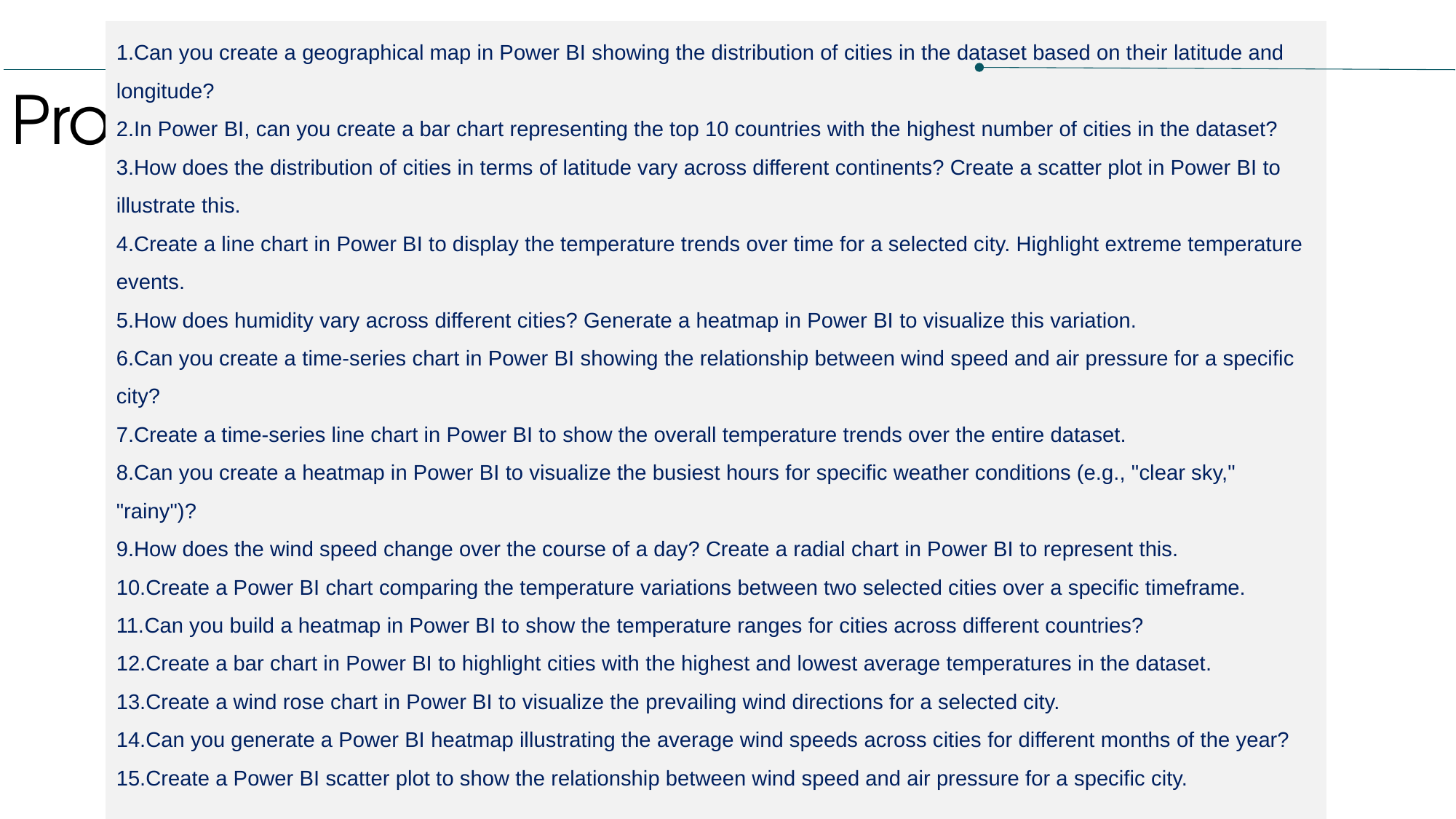

POWER BI STATEMENTS
Project analysis slide 3
Can you create a geographical map in Power BI showing the distribution of cities in the dataset based on their latitude and longitude?
In Power BI, can you create a bar chart representing the top 10 countries with the highest number of cities in the dataset?
How does the distribution of cities in terms of latitude vary across different continents? Create a scatter plot in Power BI to illustrate this.
Create a line chart in Power BI to display the temperature trends over time for a selected city. Highlight extreme temperature events.
How does humidity vary across different cities? Generate a heatmap in Power BI to visualize this variation.
Can you create a time-series chart in Power BI showing the relationship between wind speed and air pressure for a specific city?
Create a time-series line chart in Power BI to show the overall temperature trends over the entire dataset.
Can you create a heatmap in Power BI to visualize the busiest hours for specific weather conditions (e.g., "clear sky," "rainy")?
How does the wind speed change over the course of a day? Create a radial chart in Power BI to represent this.
Create a Power BI chart comparing the temperature variations between two selected cities over a specific timeframe.
Can you build a heatmap in Power BI to show the temperature ranges for cities across different countries?
Create a bar chart in Power BI to highlight cities with the highest and lowest average temperatures in the dataset.
Create a wind rose chart in Power BI to visualize the prevailing wind directions for a selected city.
Can you generate a Power BI heatmap illustrating the average wind speeds across cities for different months of the year?
Create a Power BI scatter plot to show the relationship between wind speed and air pressure for a specific city.

MARKET ANALYSIS
TECHNICAL ANALYSIS
FINANCIAL ANALYSIS
ECONOMIC ANALYSIS
ECOLOGICAL ANALYSIS
Lorem ipsum dolor sit amet, consectetur adipiscing elit, sed do eiusmod tempor incididunt ut labore et dolore magna aliqua.
Lorem ipsum dolor sit amet, consectetur adipiscing elit, sed do eiusmod tempor incididunt ut labore et dolore magna aliqua.
Lorem ipsum dolor sit amet, consectetur adipiscing elit, sed do eiusmod tempor incididunt ut labore et dolore magna aliqua.
Lorem ipsum dolor sit amet, consectetur adipiscing elit, sed do eiusmod tempor incididunt ut labore et dolore magna aliqua.
Lorem ipsum dolor sit amet, consectetur adipiscing elit, sed do eiusmod tempor incididunt ut labore et dolore magna aliqua.